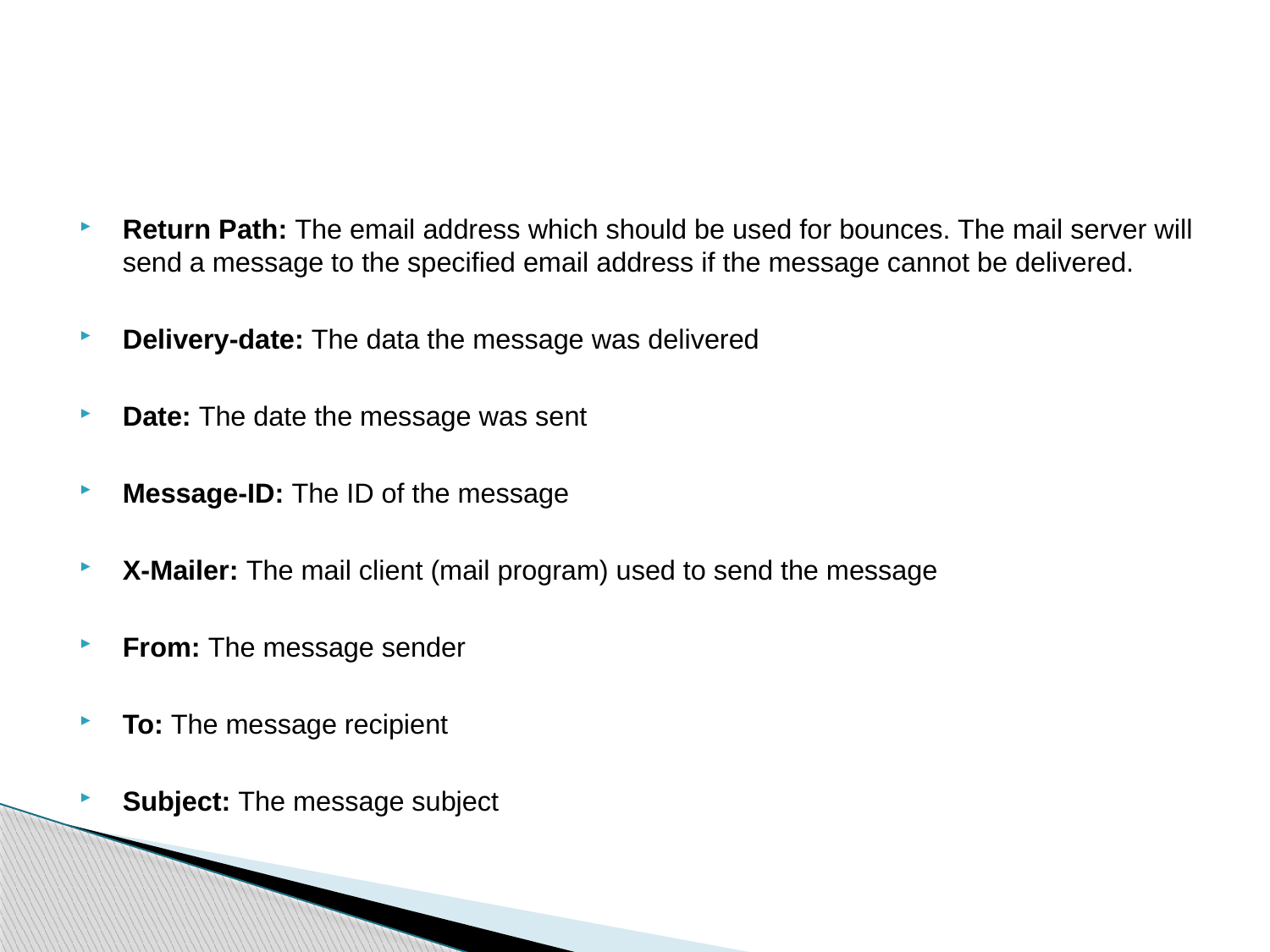

#
Return Path: The email address which should be used for bounces. The mail server will send a message to the specified email address if the message cannot be delivered.

Delivery-date: The data the message was delivered

Date: The date the message was sent

Message-ID: The ID of the message

X-Mailer: The mail client (mail program) used to send the message

From: The message sender

To: The message recipient

Subject: The message subject